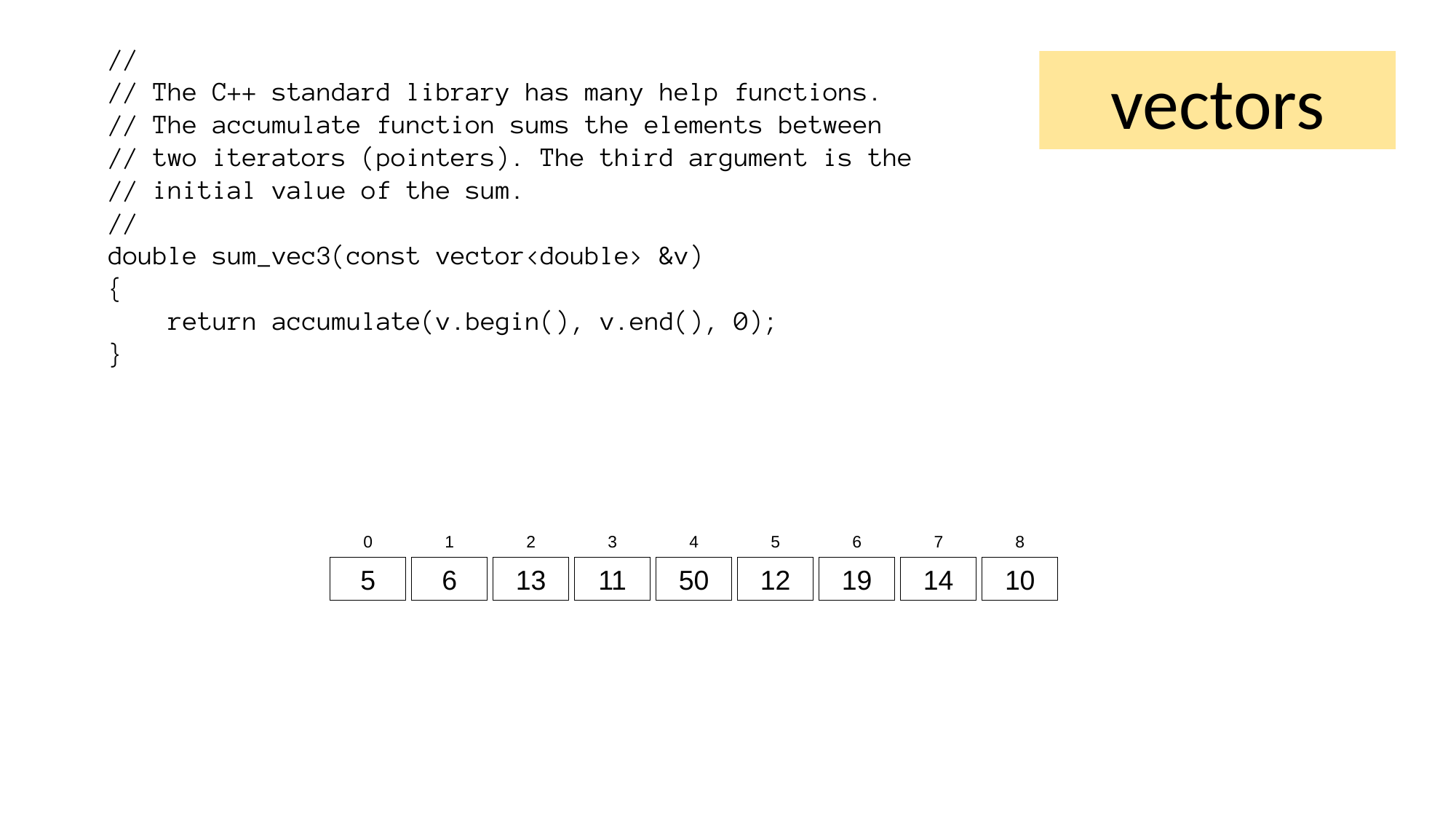

//
// The C++ standard library has many help functions.
// The accumulate function sums the elements between
// two iterators (pointers). The third argument is the
// initial value of the sum.
//
double sum_vec3(const vector<double> &v)
{
    return accumulate(v.begin(), v.end(), 0);
}
vectors
0
1
2
3
4
5
6
7
8
5
6
13
11
50
12
19
14
10